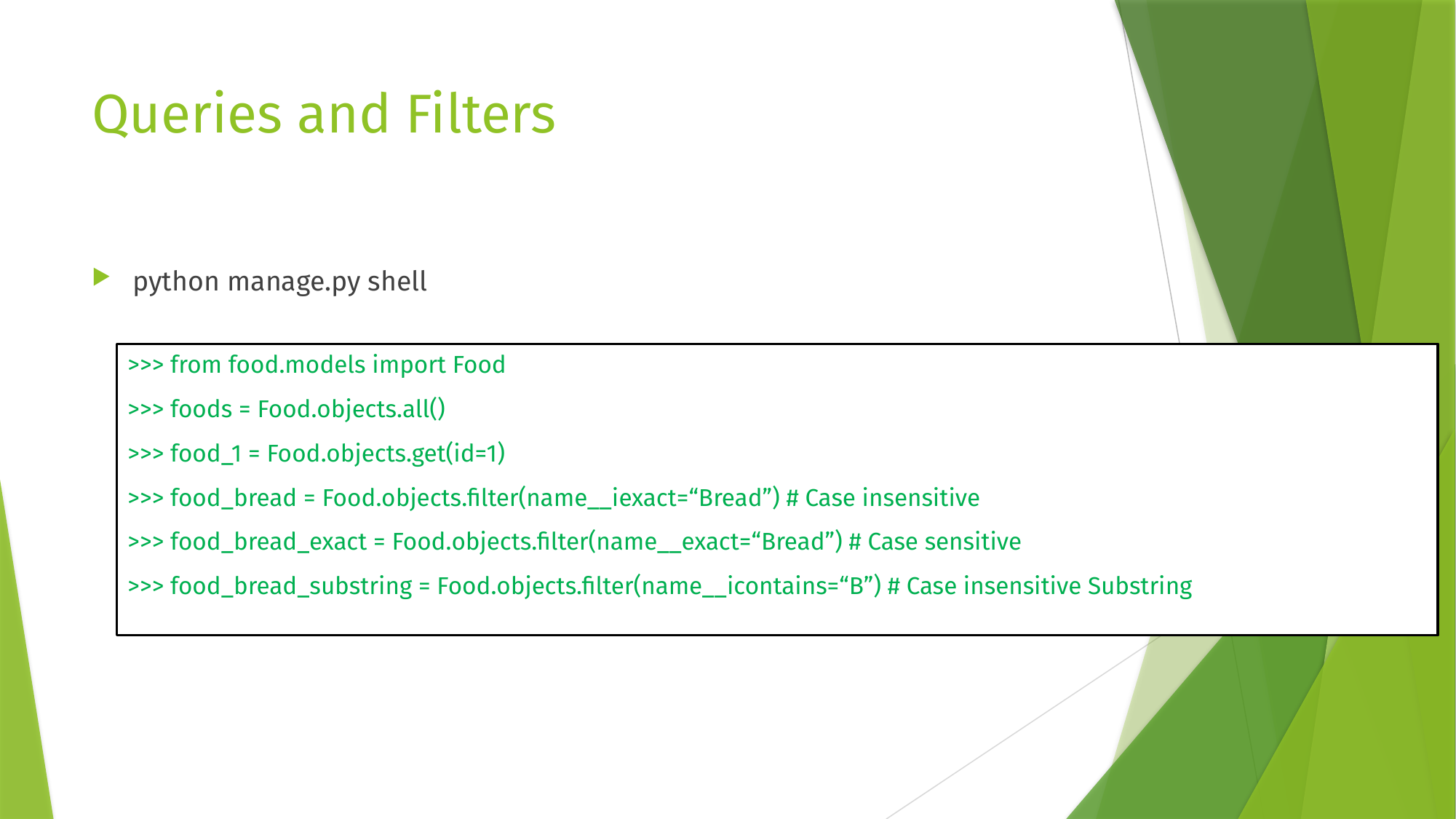

# Queries and Filters
python manage.py shell

>>> from food.models import Food
>>> foods = Food.objects.all()
>>> food_1 = Food.objects.get(id=1)
>>> food_bread = Food.objects.filter(name__iexact=“Bread”) # Case insensitive
>>> food_bread_exact = Food.objects.filter(name__exact=“Bread”) # Case sensitive
>>> food_bread_substring = Food.objects.filter(name__icontains=“B”) # Case insensitive Substring